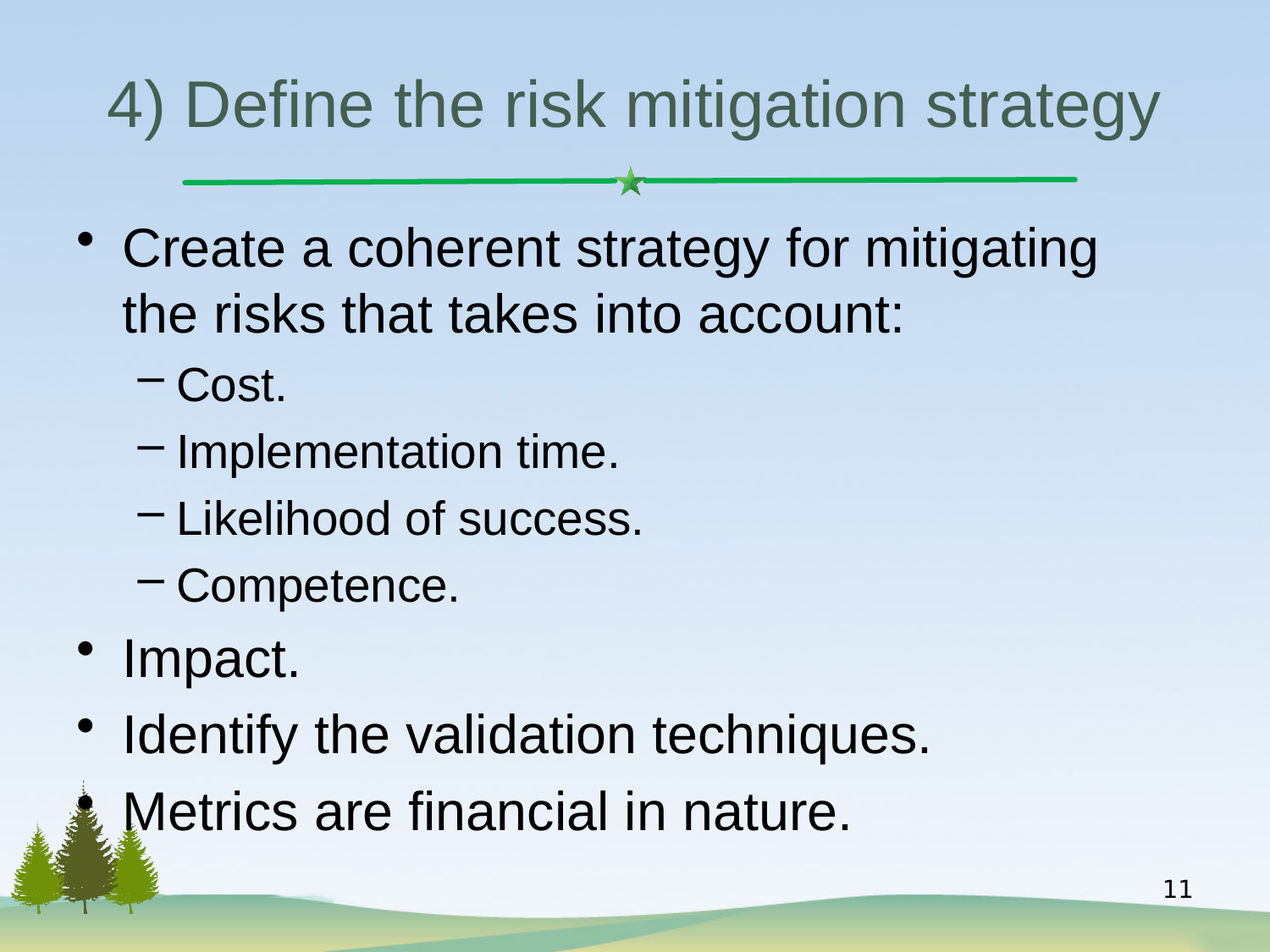

# 4) Define the risk mitigation strategy
Create a coherent strategy for mitigating  the risks that takes into account:
Cost.
Implementation time.
Likelihood of success.
Competence.
Impact.
Identify the validation techniques.
Metrics are financial in nature.
11